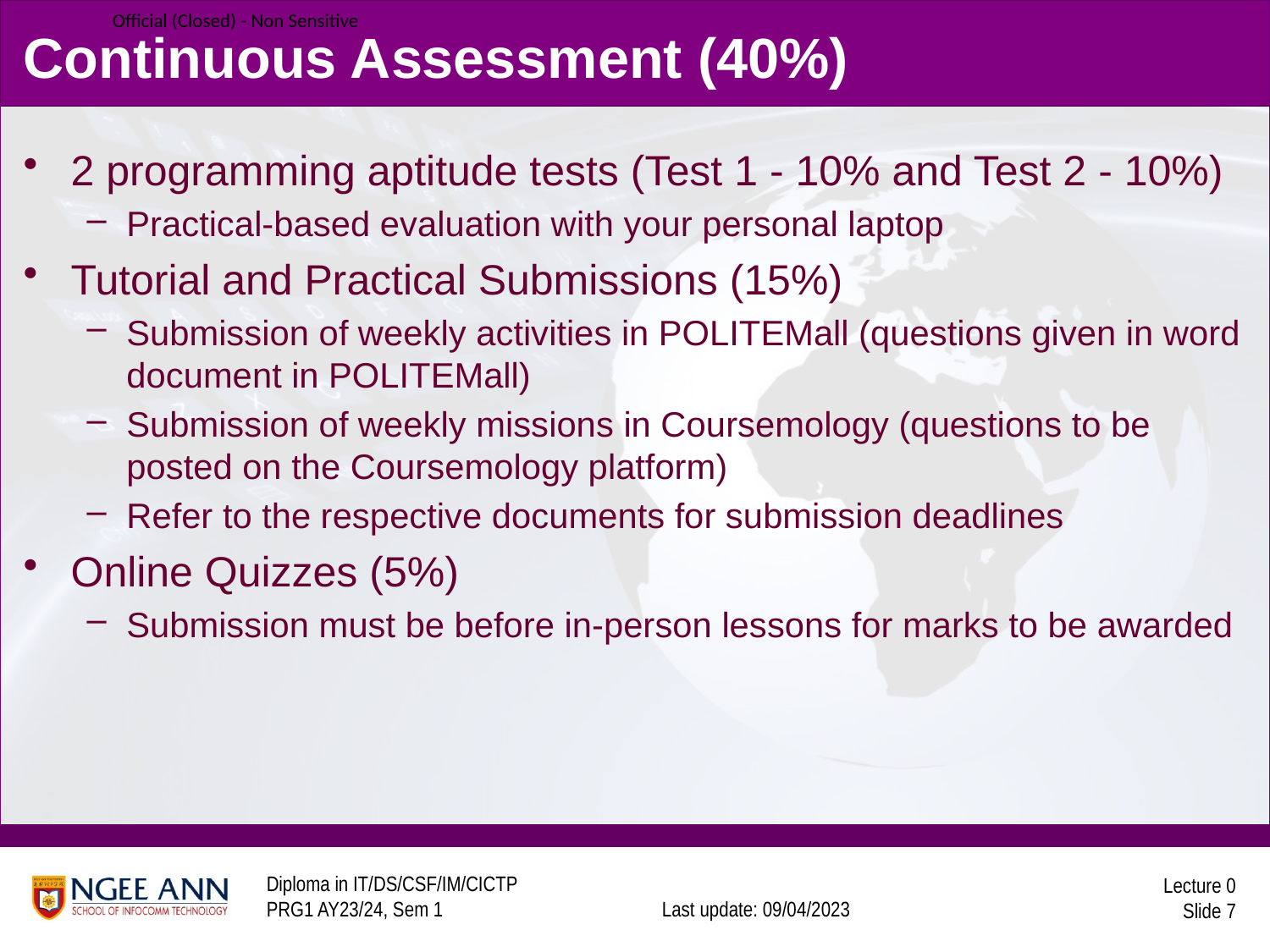

# Continuous Assessment (40%)
2 programming aptitude tests (Test 1 - 10% and Test 2 - 10%)
Practical-based evaluation with your personal laptop
Tutorial and Practical Submissions (15%)
Submission of weekly activities in POLITEMall (questions given in word document in POLITEMall)
Submission of weekly missions in Coursemology (questions to be posted on the Coursemology platform)
Refer to the respective documents for submission deadlines
Online Quizzes (5%)
Submission must be before in-person lessons for marks to be awarded